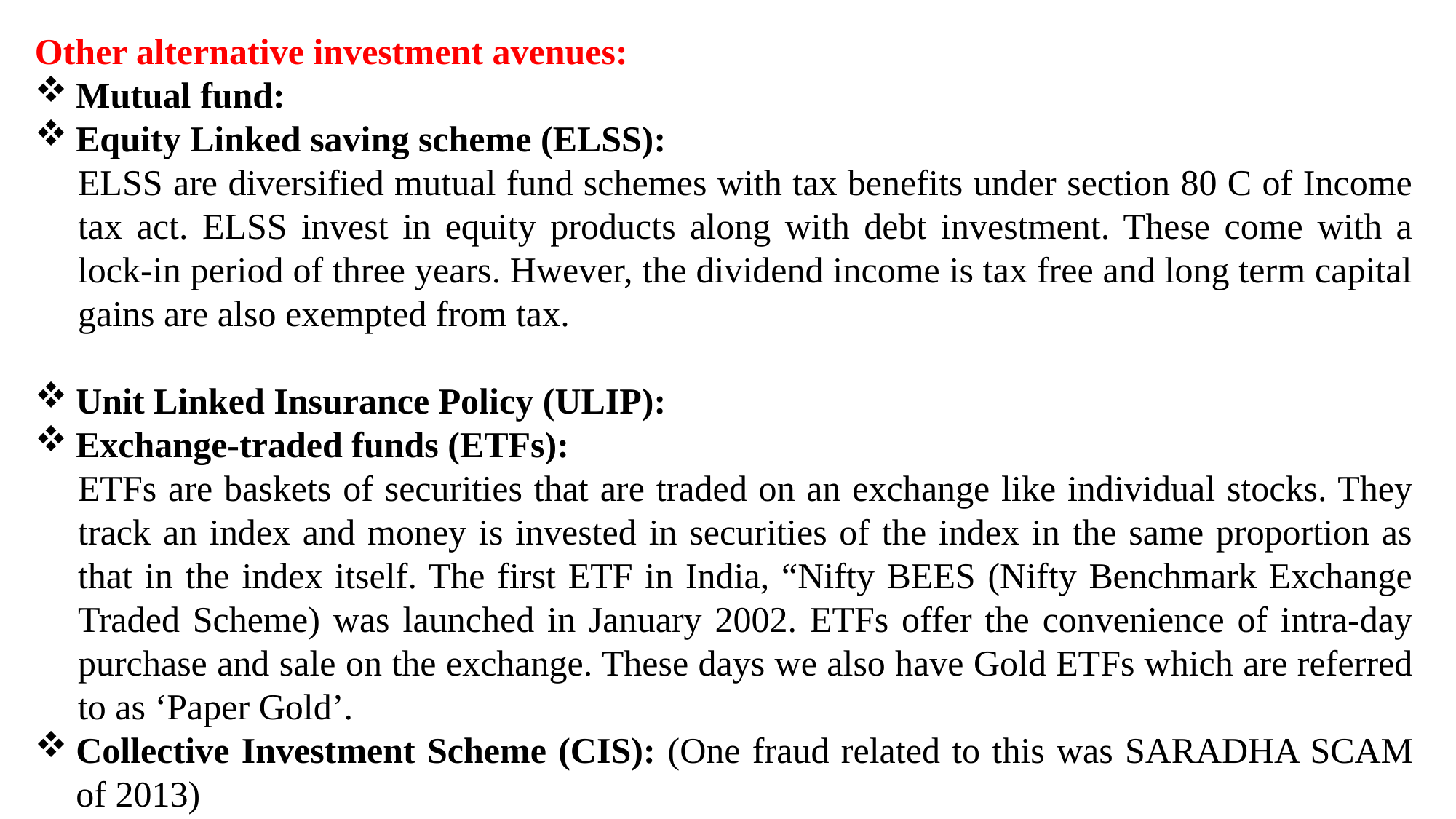

Other alternative investment avenues:
Mutual fund:
Equity Linked saving scheme (ELSS):
ELSS are diversified mutual fund schemes with tax benefits under section 80 C of Income tax act. ELSS invest in equity products along with debt investment. These come with a lock-in period of three years. Hwever, the dividend income is tax free and long term capital gains are also exempted from tax.

Unit Linked Insurance Policy (ULIP):
Exchange-traded funds (ETFs):
ETFs are baskets of securities that are traded on an exchange like individual stocks. They track an index and money is invested in securities of the index in the same proportion as that in the index itself. The first ETF in India, “Nifty BEES (Nifty Benchmark Exchange Traded Scheme) was launched in January 2002. ETFs offer the convenience of intra-day purchase and sale on the exchange. These days we also have Gold ETFs which are referred to as ‘Paper Gold’.
Collective Investment Scheme (CIS): (One fraud related to this was SARADHA SCAM of 2013)